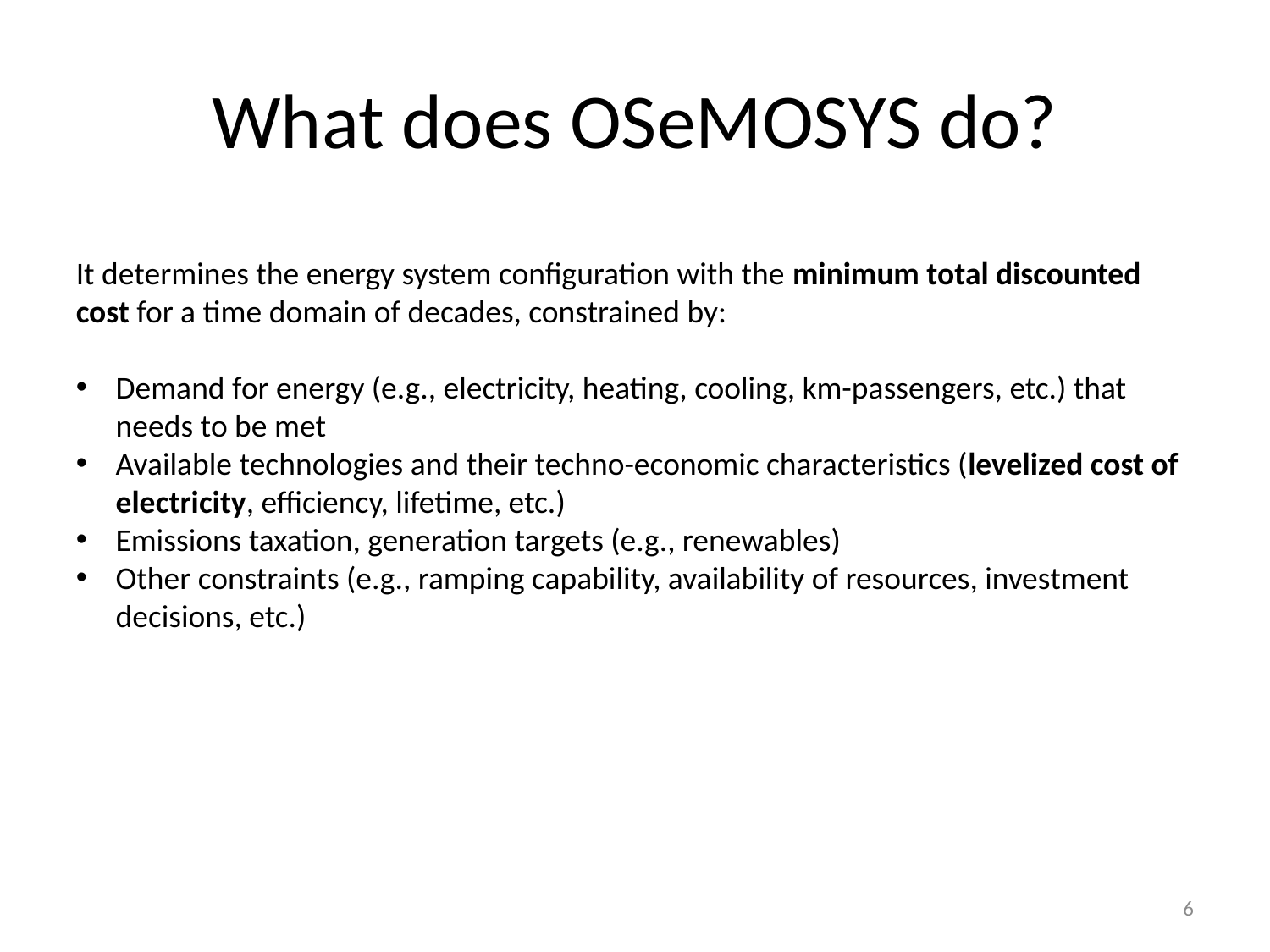

# What does OSeMOSYS do?
It determines the energy system configuration with the minimum total discounted cost for a time domain of decades, constrained by:

Demand for energy (e.g., electricity, heating, cooling, km-passengers, etc.) that needs to be met
Available technologies and their techno-economic characteristics (levelized cost of electricity, efficiency, lifetime, etc.)
Emissions taxation, generation targets (e.g., renewables)
Other constraints (e.g., ramping capability, availability of resources, investment decisions, etc.)
6